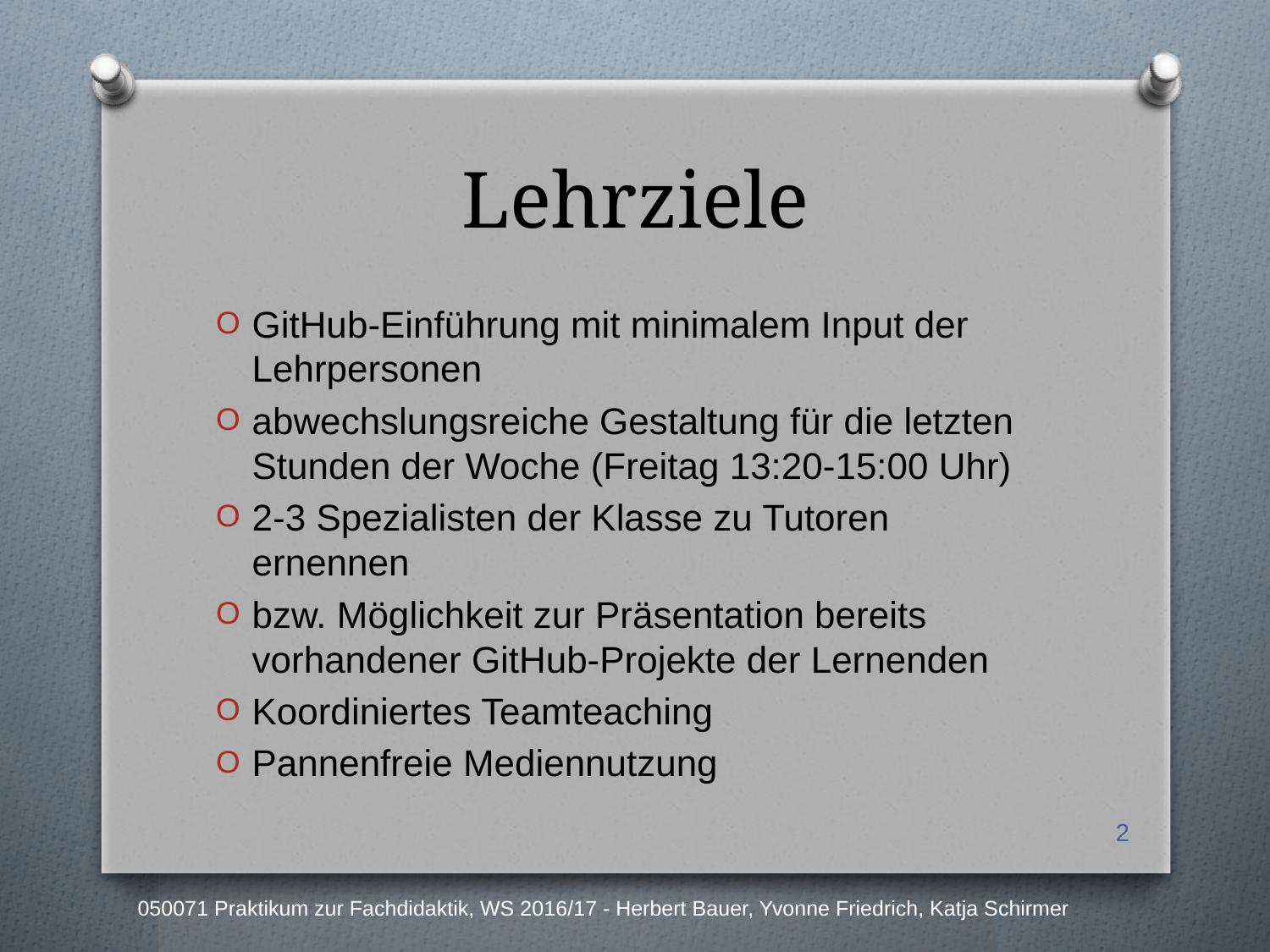

# Lehrziele
GitHub-Einführung mit minimalem Input der Lehrpersonen
abwechslungsreiche Gestaltung für die letzten Stunden der Woche (Freitag 13:20-15:00 Uhr)
2-3 Spezialisten der Klasse zu Tutoren ernennen
bzw. Möglichkeit zur Präsentation bereits vorhandener GitHub-Projekte der Lernenden
Koordiniertes Teamteaching
Pannenfreie Mediennutzung
2
050071 Praktikum zur Fachdidaktik, WS 2016/17 - Herbert Bauer, Yvonne Friedrich, Katja Schirmer